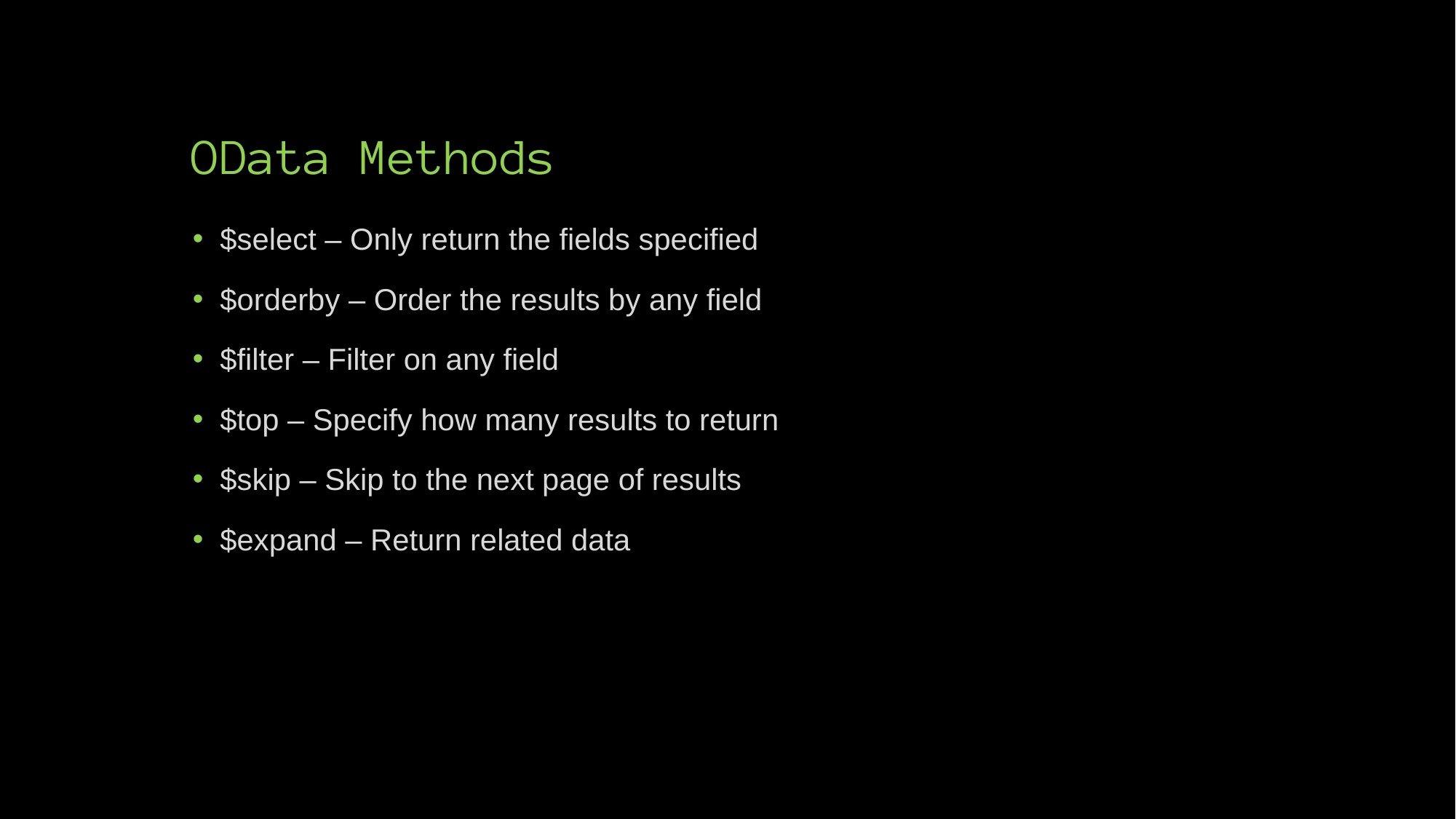

# OData Methods
$select – Only return the fields specified
$orderby – Order the results by any field
$filter – Filter on any field
$top – Specify how many results to return
$skip – Skip to the next page of results
$expand – Return related data